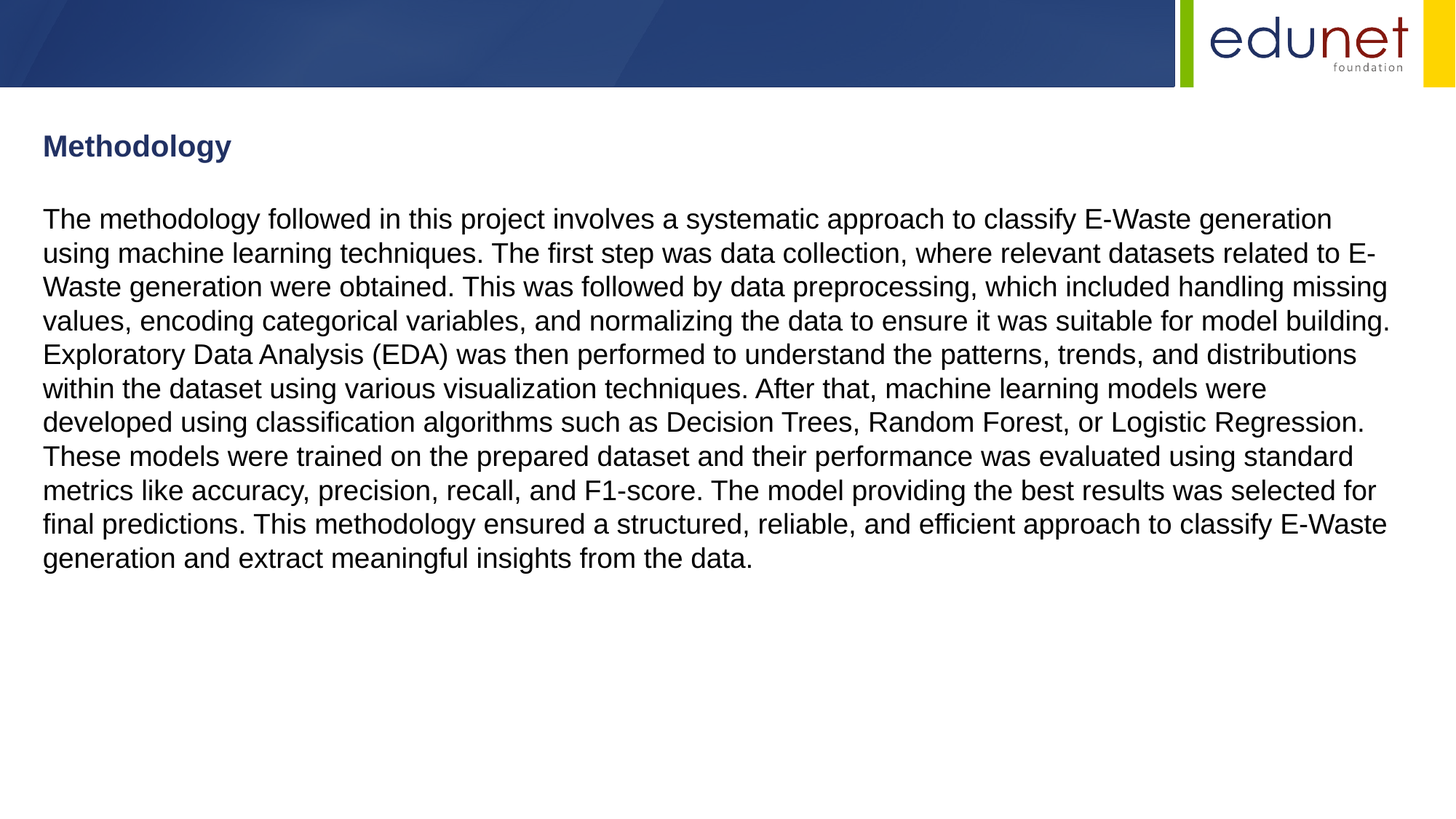

Methodology
The methodology followed in this project involves a systematic approach to classify E-Waste generation using machine learning techniques. The first step was data collection, where relevant datasets related to E-Waste generation were obtained. This was followed by data preprocessing, which included handling missing values, encoding categorical variables, and normalizing the data to ensure it was suitable for model building. Exploratory Data Analysis (EDA) was then performed to understand the patterns, trends, and distributions within the dataset using various visualization techniques. After that, machine learning models were developed using classification algorithms such as Decision Trees, Random Forest, or Logistic Regression. These models were trained on the prepared dataset and their performance was evaluated using standard metrics like accuracy, precision, recall, and F1-score. The model providing the best results was selected for final predictions. This methodology ensured a structured, reliable, and efficient approach to classify E-Waste generation and extract meaningful insights from the data.